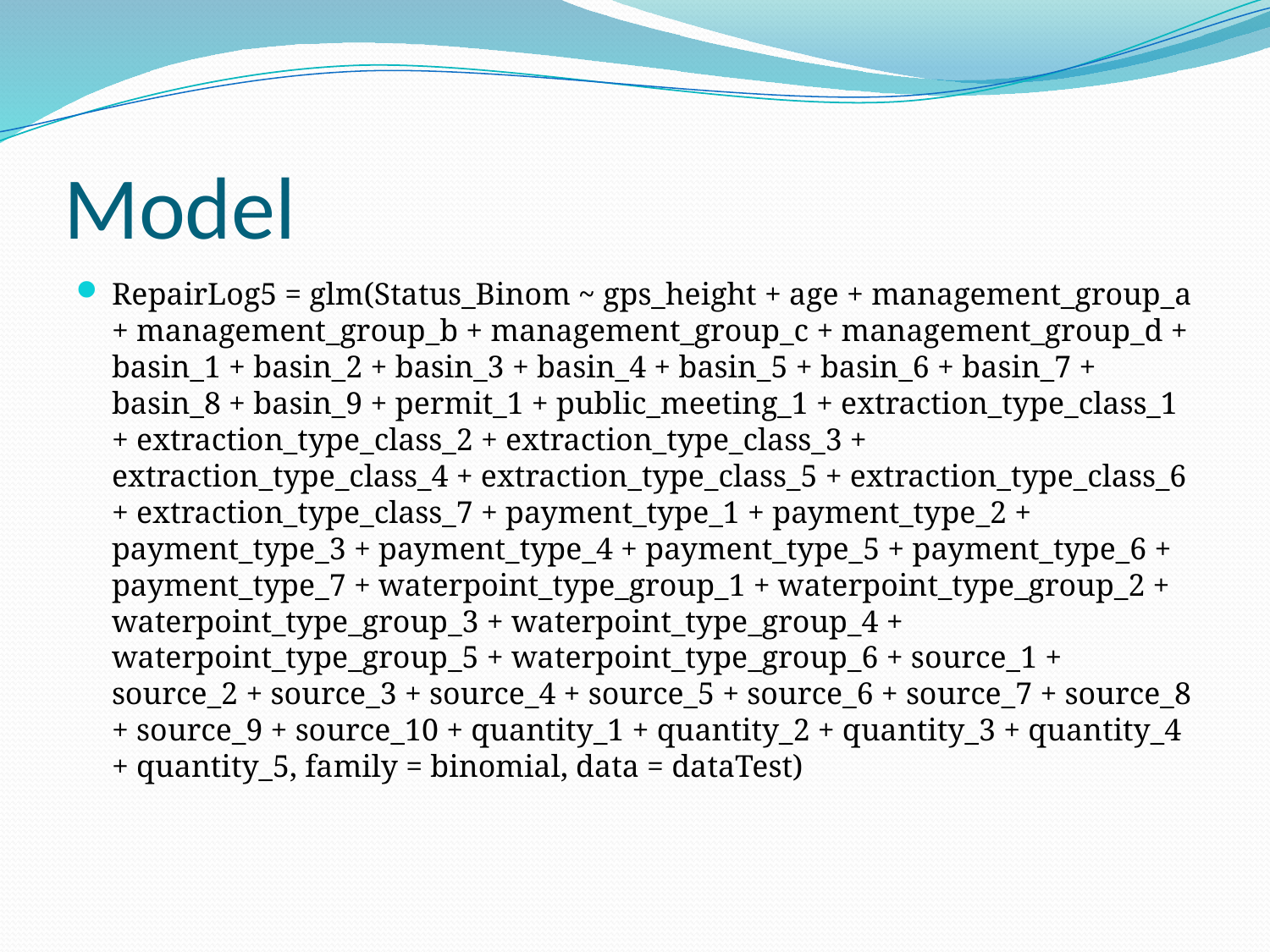

# Model
RepairLog5 = glm(Status_Binom ~ gps_height + age + management_group_a + management_group_b + management_group_c + management_group_d + basin_1 + basin_2 + basin_3 + basin_4 + basin_5 + basin_6 + basin_7 + basin_8 + basin_9 + permit_1 + public_meeting_1 + extraction_type_class_1 + extraction_type_class_2 + extraction_type_class_3 + extraction_type_class_4 + extraction_type_class_5 + extraction_type_class_6 + extraction_type_class_7 + payment_type_1 + payment_type_2 + payment_type_3 + payment_type_4 + payment_type_5 + payment_type_6 + payment_type_7 + waterpoint_type_group_1 + waterpoint_type_group_2 + waterpoint_type_group_3 + waterpoint_type_group_4 + waterpoint_type_group_5 + waterpoint_type_group_6 + source_1 + source_2 + source_3 + source_4 + source_5 + source_6 + source_7 + source_8 + source_9 + source_10 + quantity_1 + quantity_2 + quantity_3 + quantity_4 + quantity_5, family = binomial, data = dataTest)